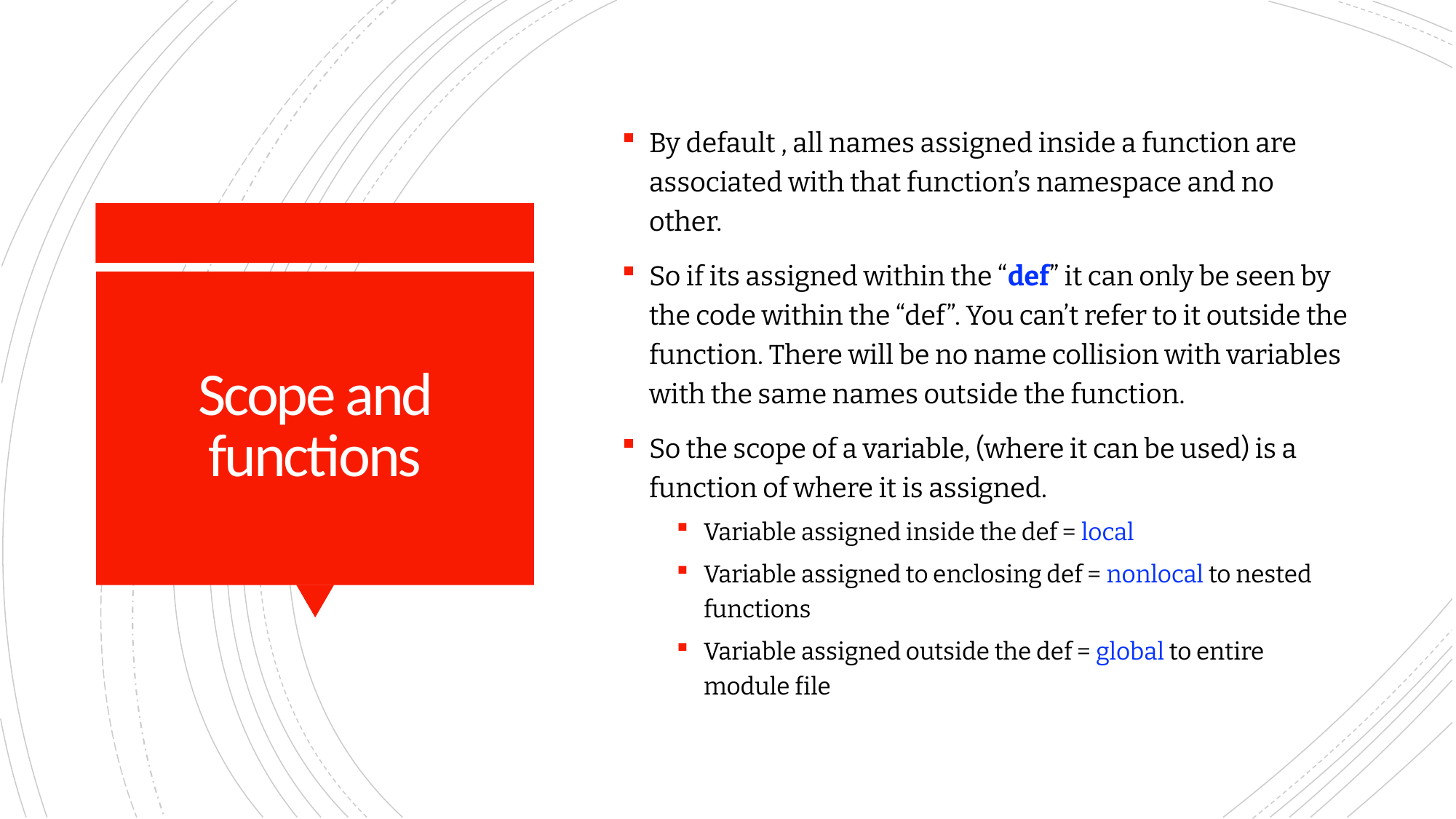

By default , all names assigned inside a function are associated with that function’s namespace and no other.
So if its assigned within the “def” it can only be seen by the code within the “def”. You can’t refer to it outside the function. There will be no name collision with variables with the same names outside the function.
So the scope of a variable, (where it can be used) is a function of where it is assigned.
Variable assigned inside the def = local
Variable assigned to enclosing def = nonlocal to nested functions
Variable assigned outside the def = global to entire module file
# Scope and functions